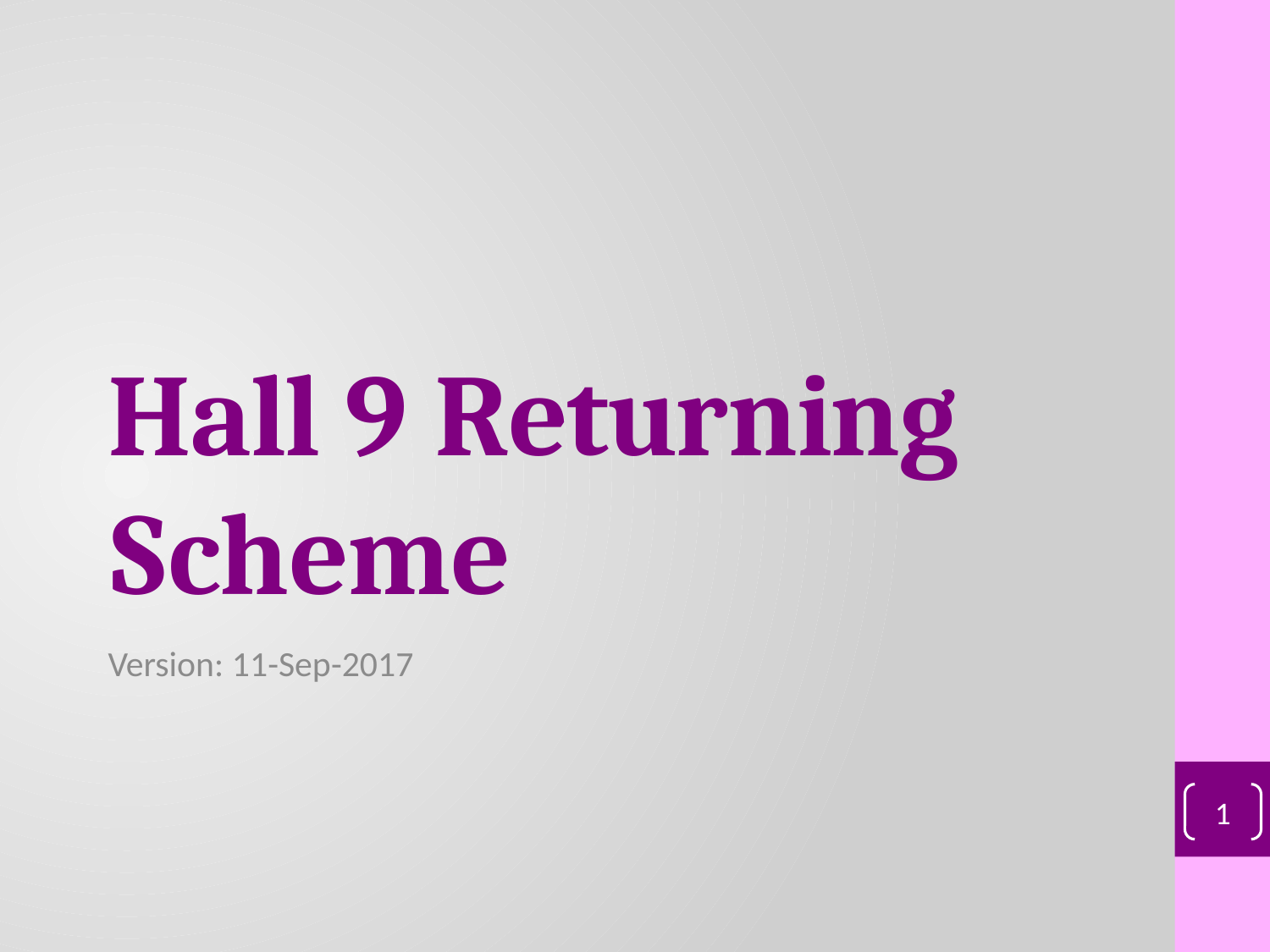

# Hall 9 Returning Scheme
Version: 11-Sep-2017
1